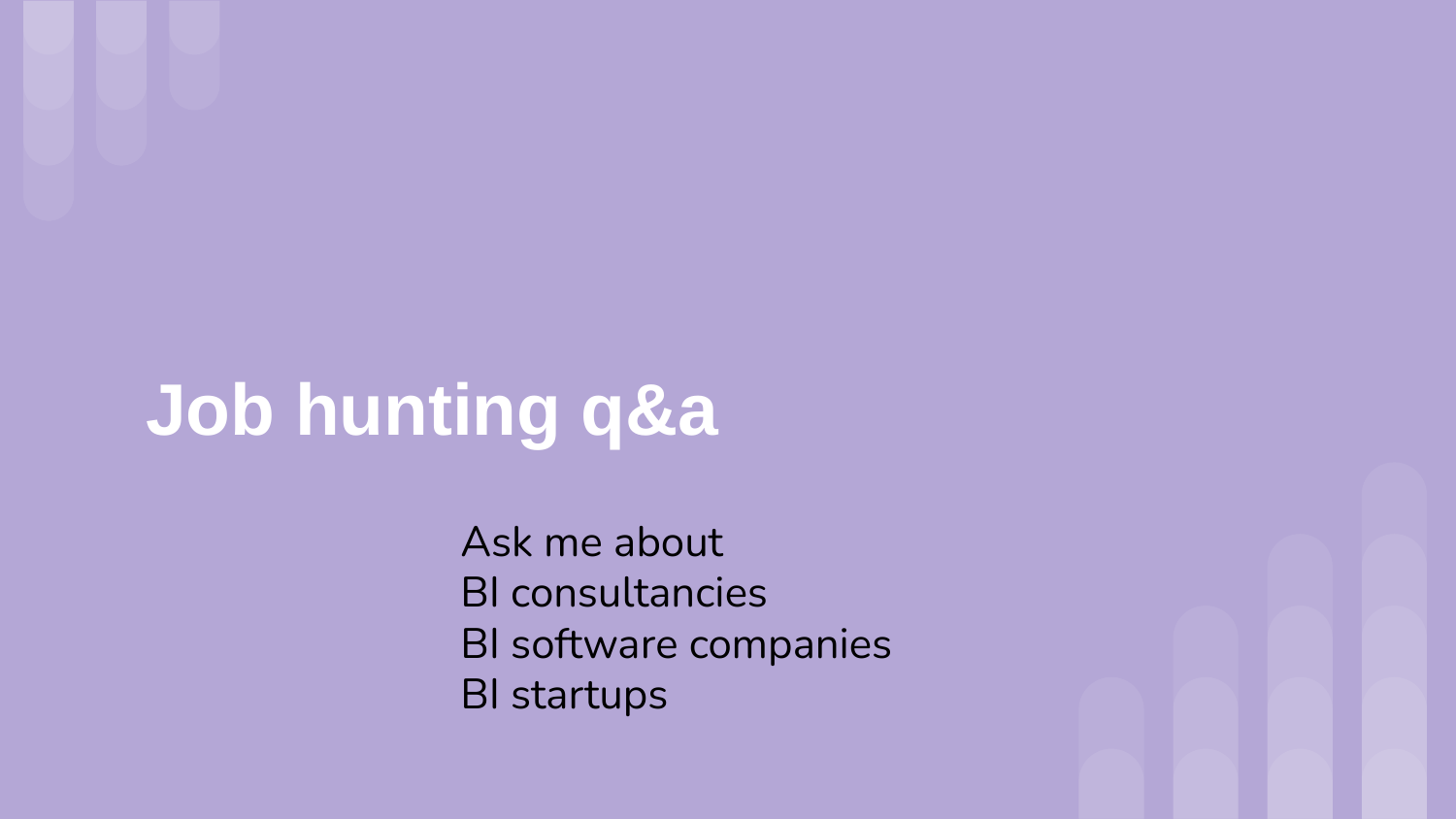

# Job hunting q&a
Ask me about
BI consultancies
BI software companies
BI startups